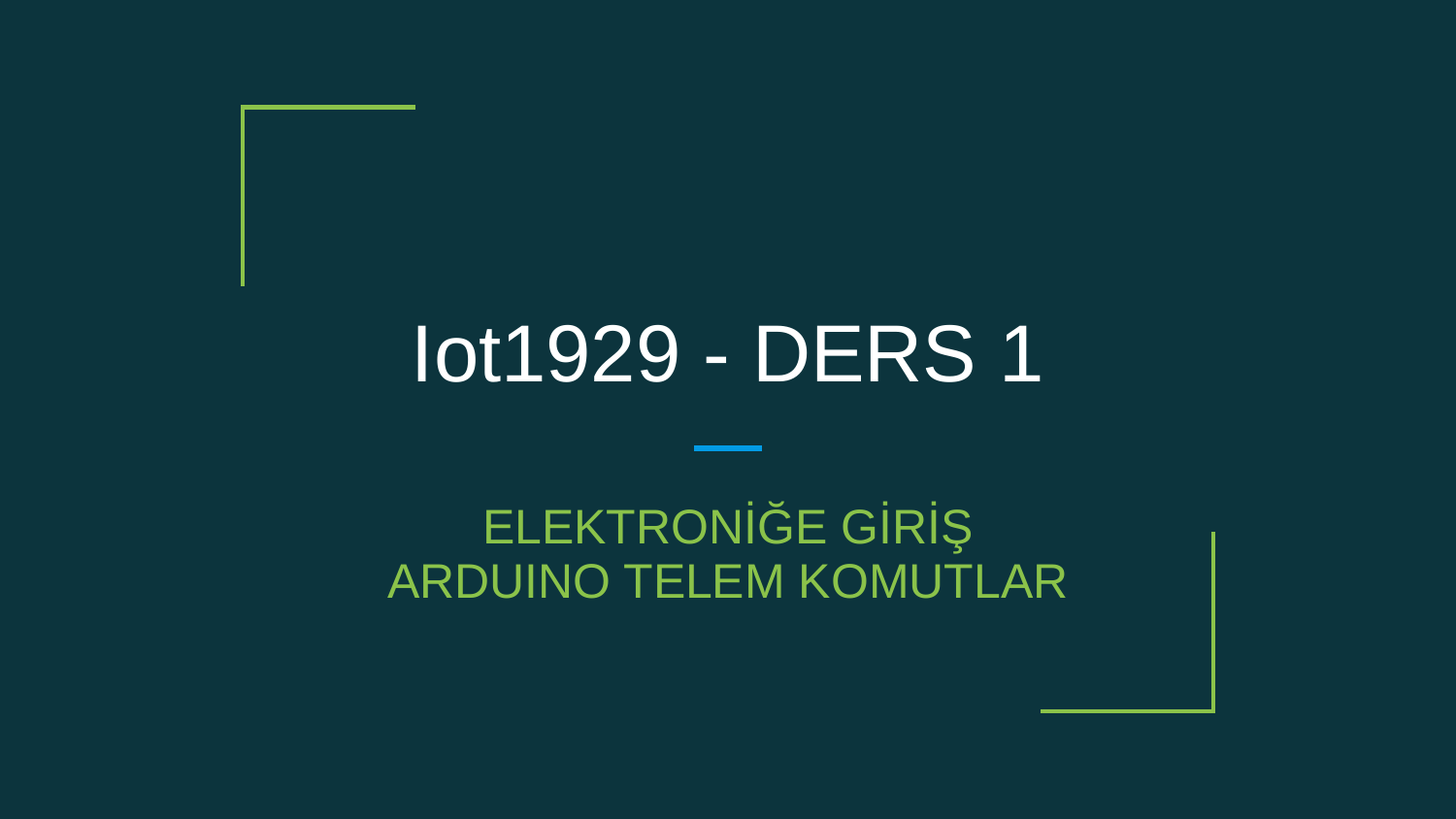

# Iot1929 - DERS 1
ELEKTRONİĞE GİRİŞ
ARDUINO TELEM KOMUTLAR